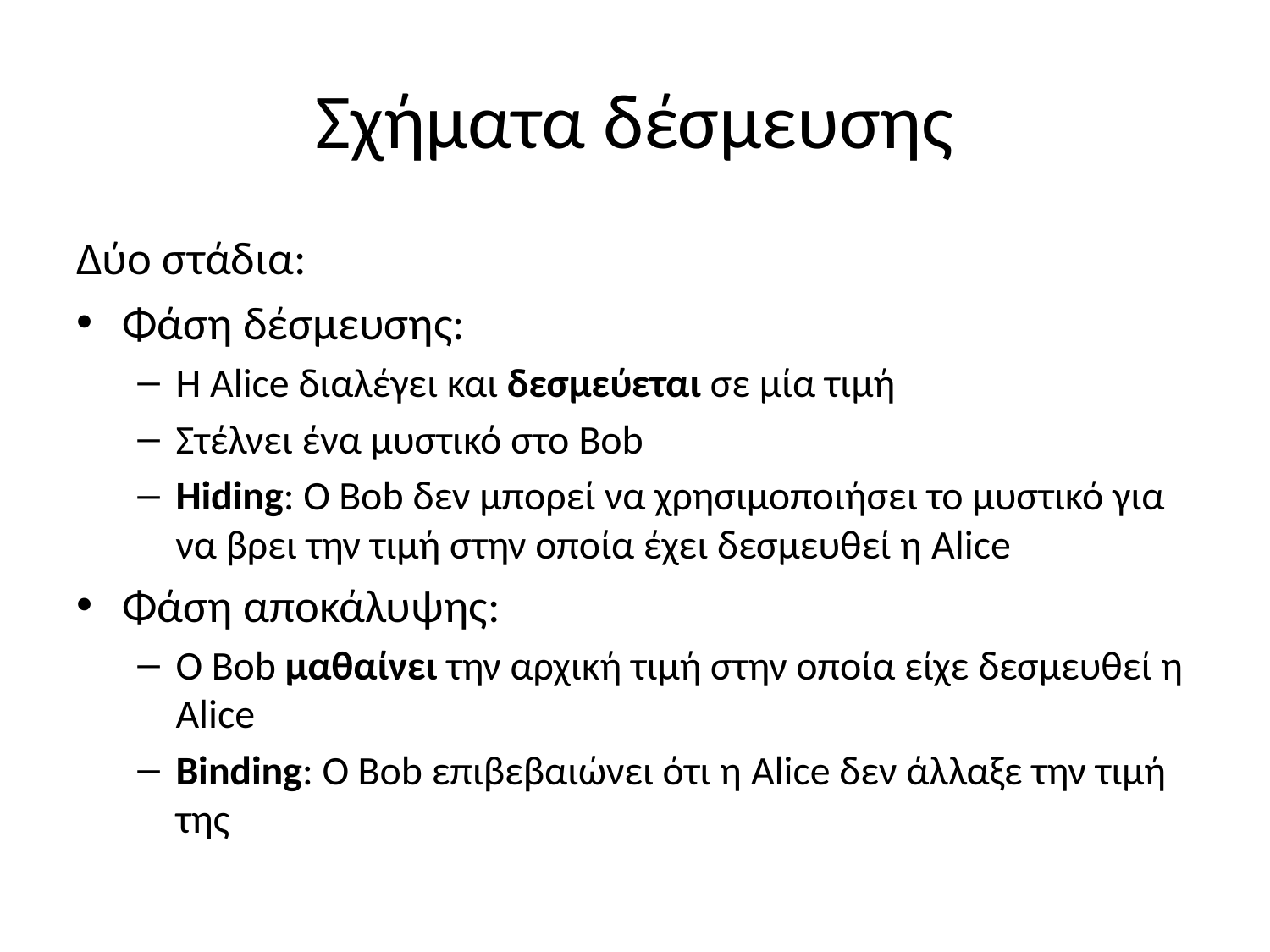

# Σχήματα δέσμευσης
Δύο στάδια:
Φάση δέσμευσης:
Η Alice διαλέγει και δεσμεύεται σε μία τιμή
Στέλνει ένα μυστικό στο Bob
Hiding: Ο Bob δεν μπορεί να χρησιμοποιήσει το μυστικό για να βρει την τιμή στην οποία έχει δεσμευθεί η Alice
Φάση αποκάλυψης:
Ο Bob μαθαίνει την αρχική τιμή στην οποία είχε δεσμευθεί η Alice
Binding: Ο Bob επιβεβαιώνει ότι η Alice δεν άλλαξε την τιμή της